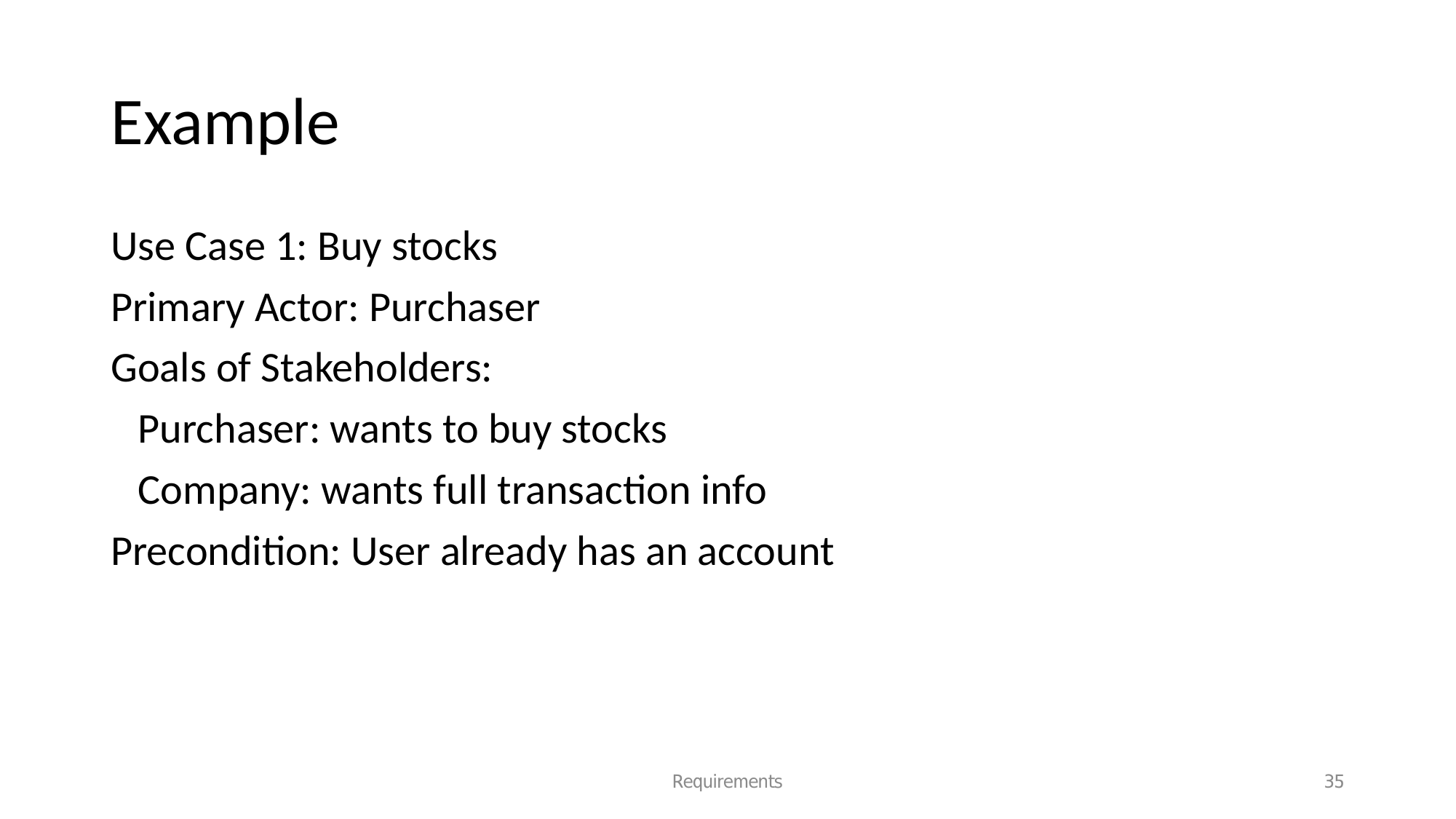

# Example
Use Case 1: Buy stocks
Primary Actor: Purchaser
Goals of Stakeholders:
	Purchaser: wants to buy stocks
	Company: wants full transaction info
Precondition: User already has an account
Requirements
35